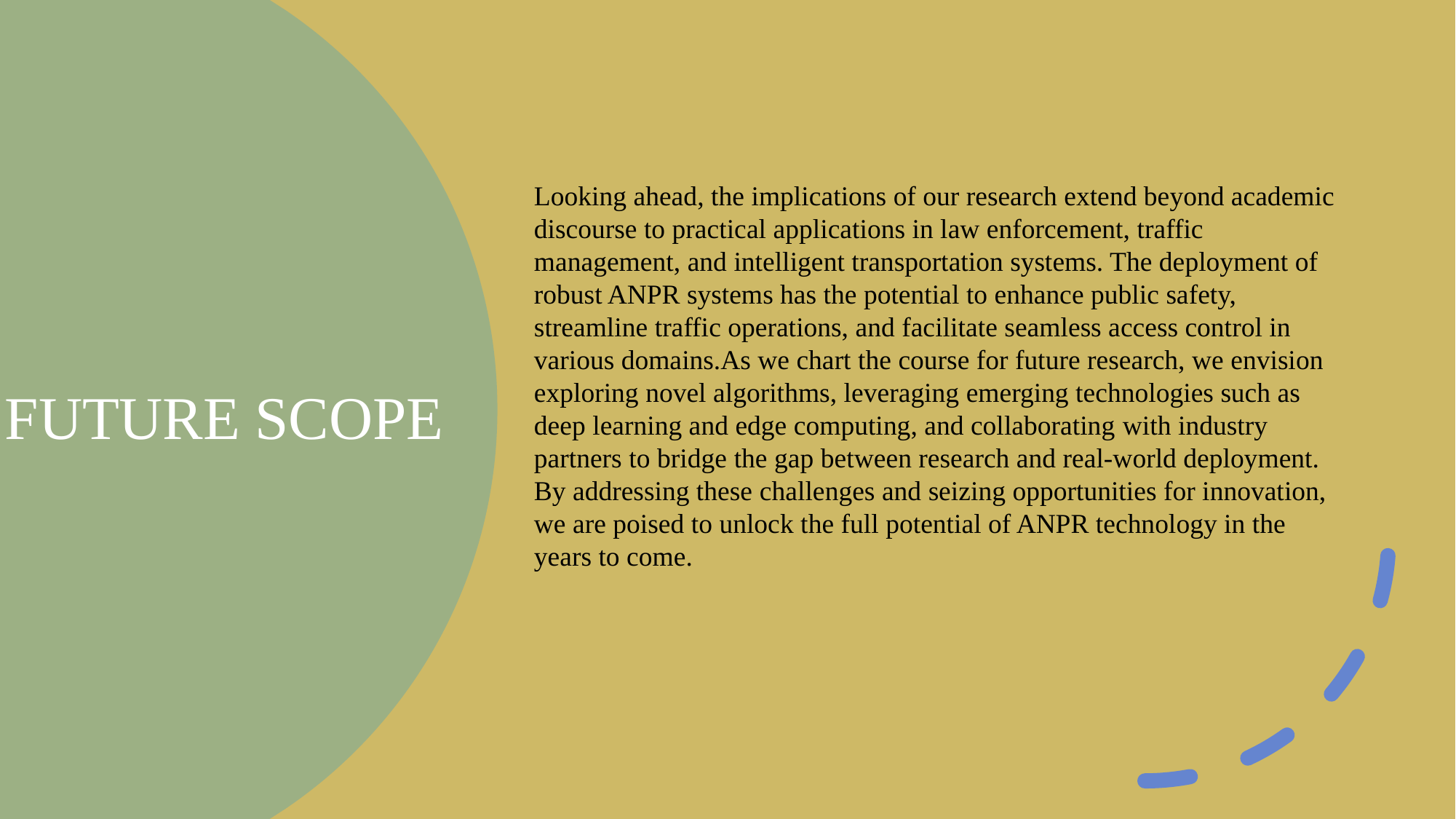

# FUTURE SCOPE
Looking ahead, the implications of our research extend beyond academic discourse to practical applications in law enforcement, traffic management, and intelligent transportation systems. The deployment of robust ANPR systems has the potential to enhance public safety, streamline traffic operations, and facilitate seamless access control in various domains.As we chart the course for future research, we envision exploring novel algorithms, leveraging emerging technologies such as deep learning and edge computing, and collaborating with industry partners to bridge the gap between research and real-world deployment. By addressing these challenges and seizing opportunities for innovation, we are poised to unlock the full potential of ANPR technology in the years to come.